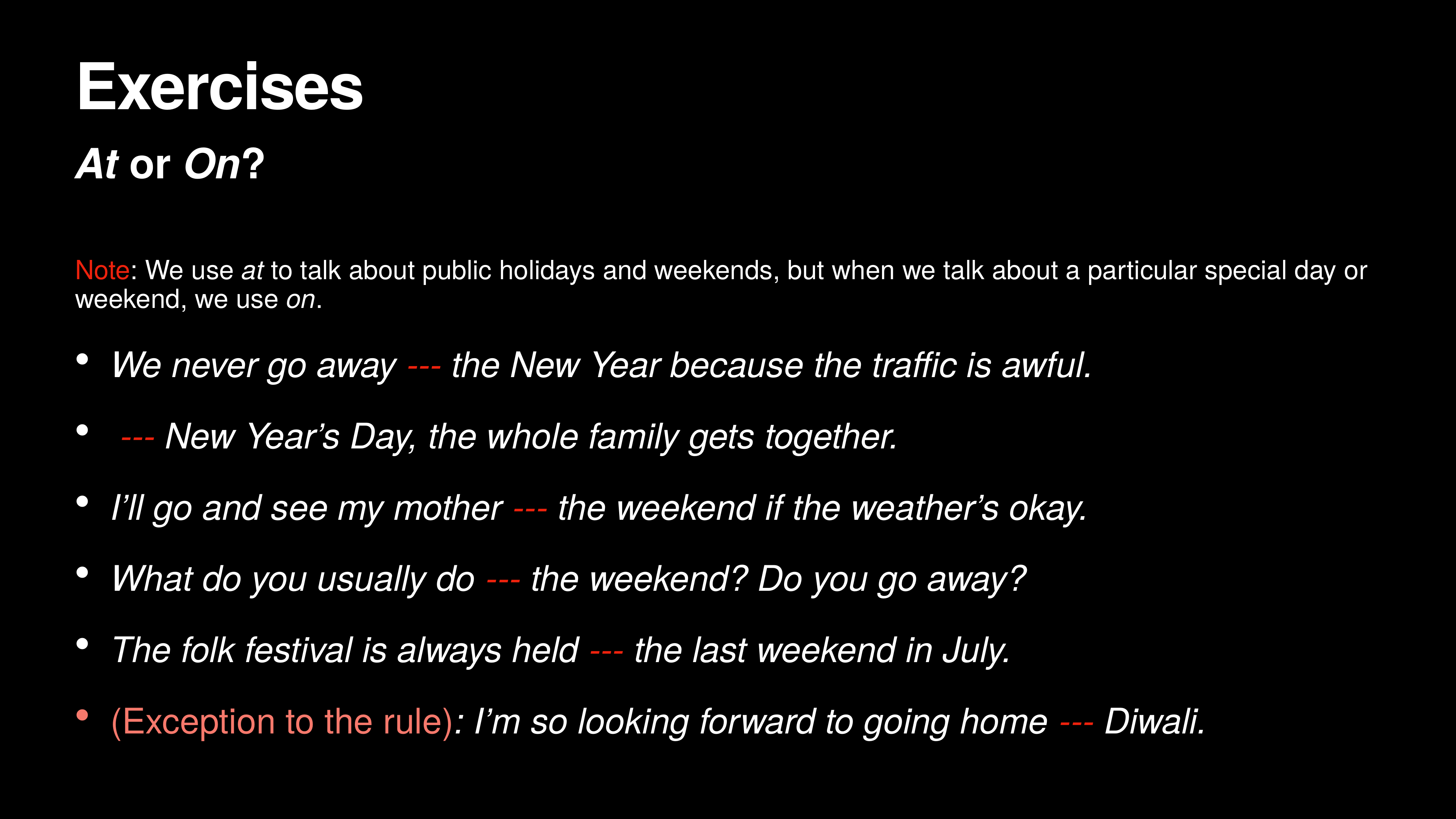

# Exercises
At or On?
Note: We use at to talk about public holidays and weekends, but when we talk about a particular special day or weekend, we use on.
We never go away --- the New Year because the traffic is awful.
 --- New Year’s Day, the whole family gets together.
I’ll go and see my mother --- the weekend if the weather’s okay.
What do you usually do --- the weekend? Do you go away?
The folk festival is always held --- the last weekend in July.
(Exception to the rule): I’m so looking forward to going home --- Diwali.